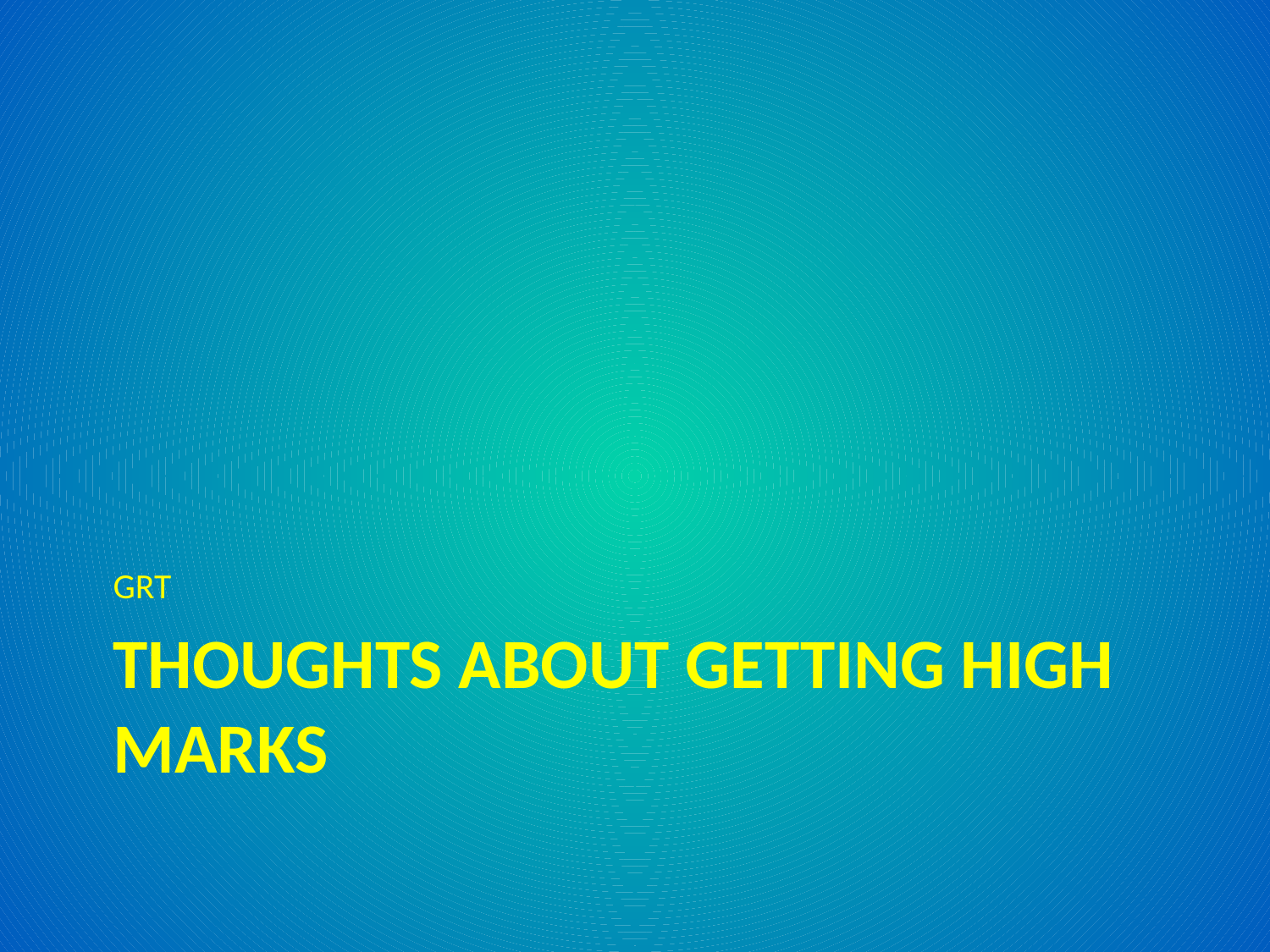

GRT
# Thoughts about Getting High Marks